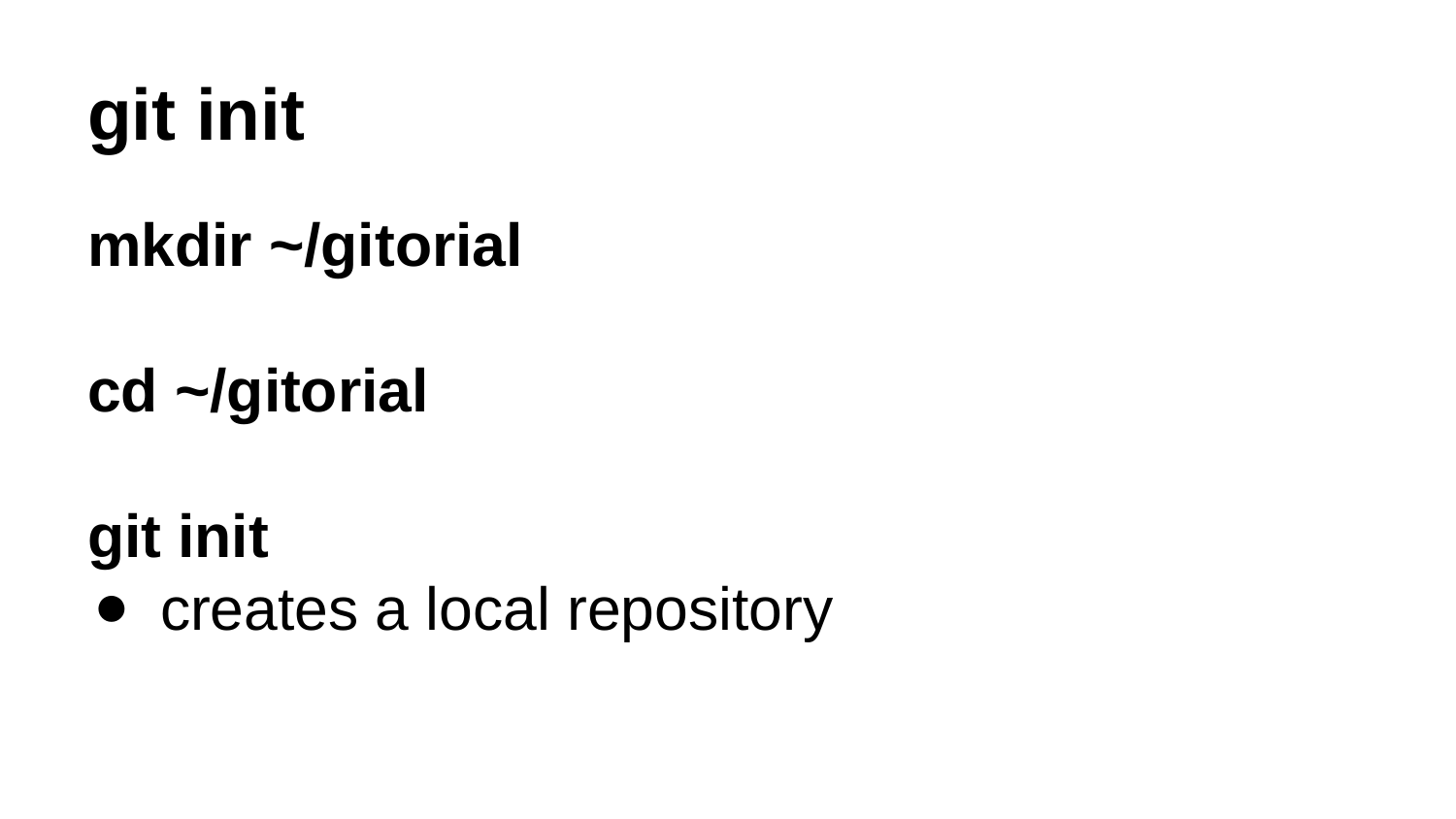

# git init
mkdir ~/gitorial

cd ~/gitorial

git init
creates a local repository